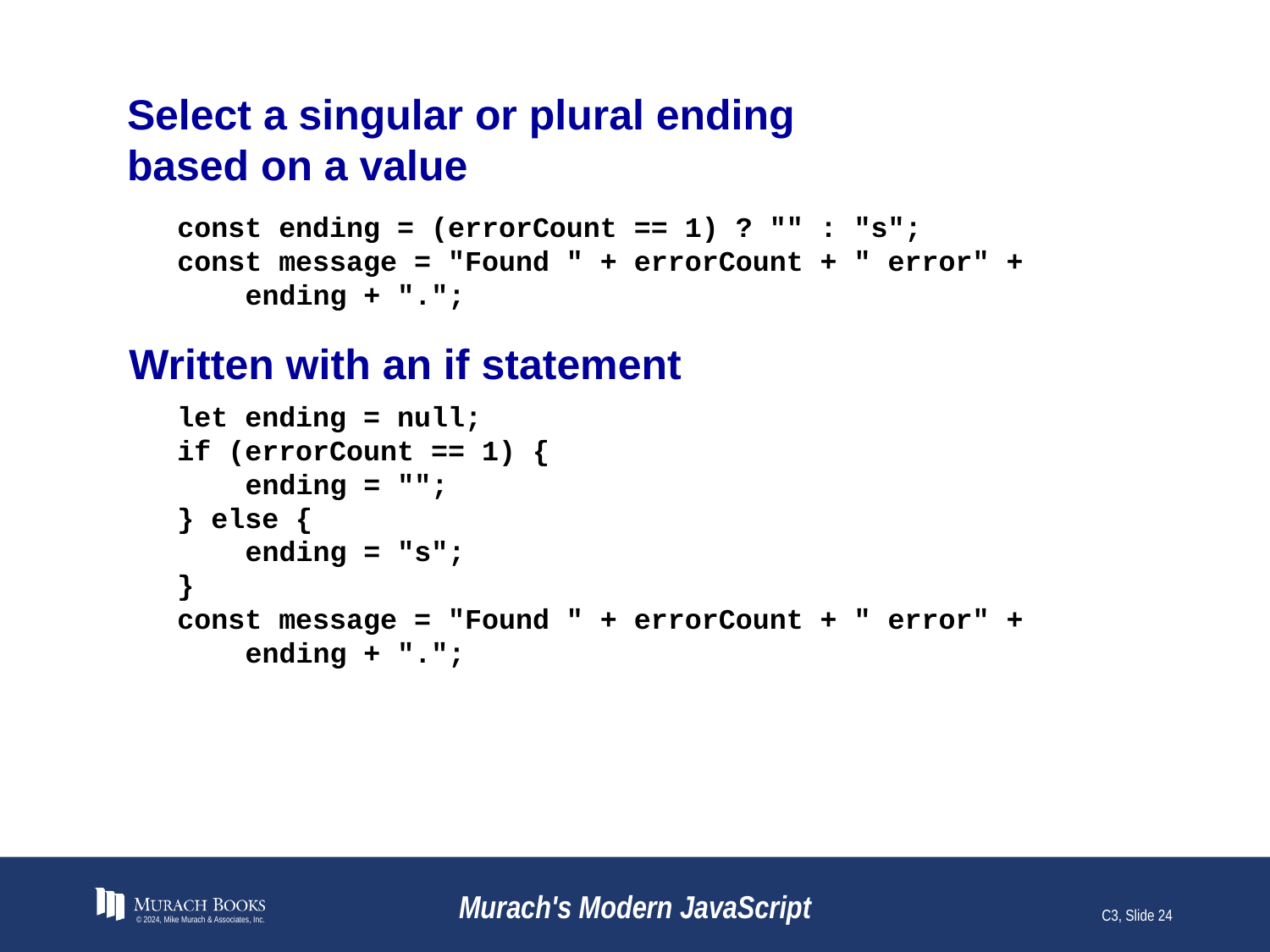

# Select a singular or plural ending based on a value
const ending = (errorCount == 1) ? "" : "s";
const message = "Found " + errorCount + " error" +
    ending + ".";
Written with an if statement
let ending = null;
if (errorCount == 1) {
    ending = "";
} else {
    ending = "s";
}
const message = "Found " + errorCount + " error" +
    ending + ".";

© 2024, Mike Murach & Associates, Inc.
Murach's Modern JavaScript

C3, Slide 24